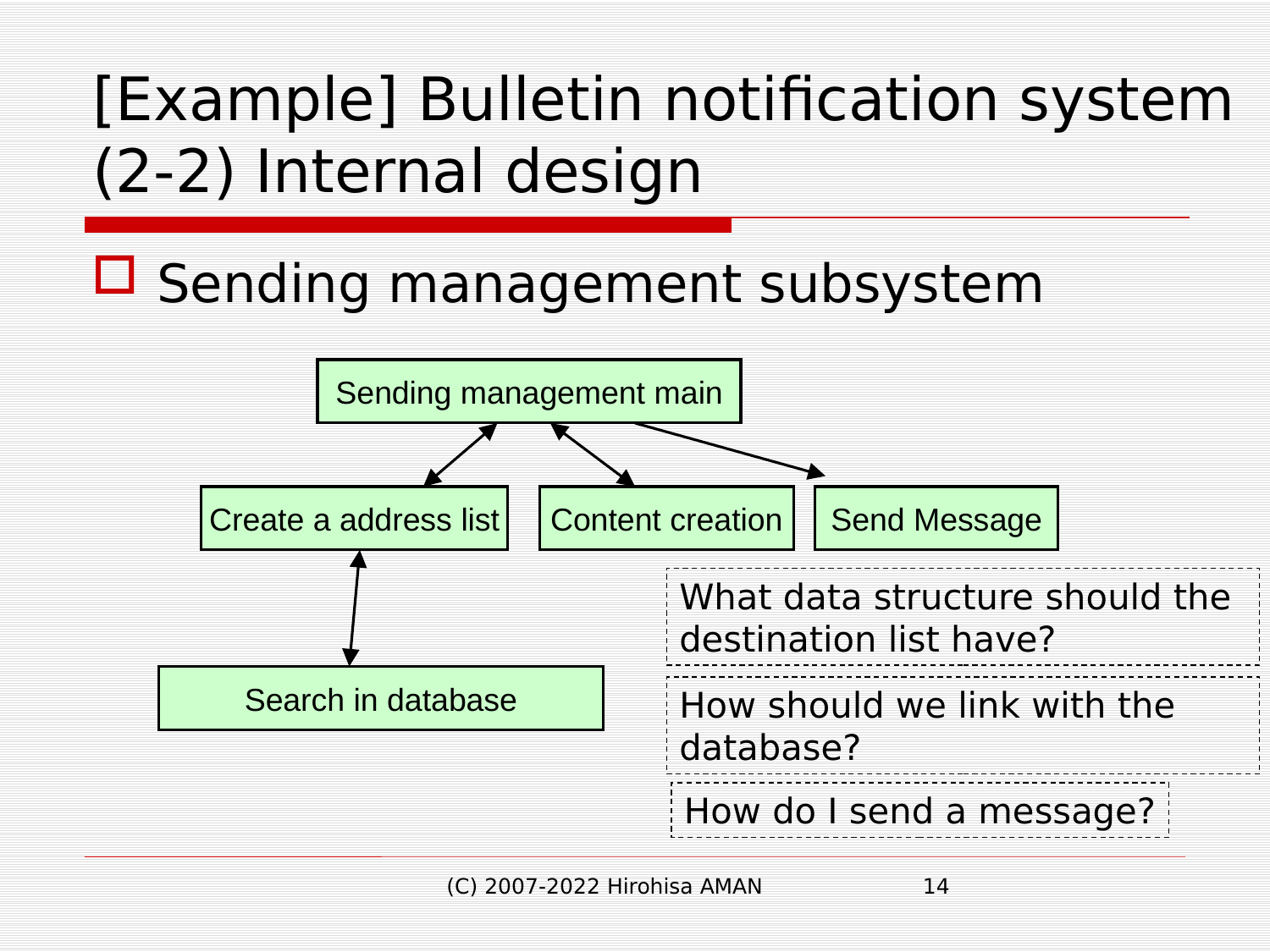

# [Example] Bulletin notification system (2-2) Internal design
Sending management subsystem
Sending management main

Create a address list
Content creation
Send Message

What data structure should the destination list have?
Search in database
How should we link with the database?
How do I send a message?
(C) 2007-2022 Hirohisa AMAN
14